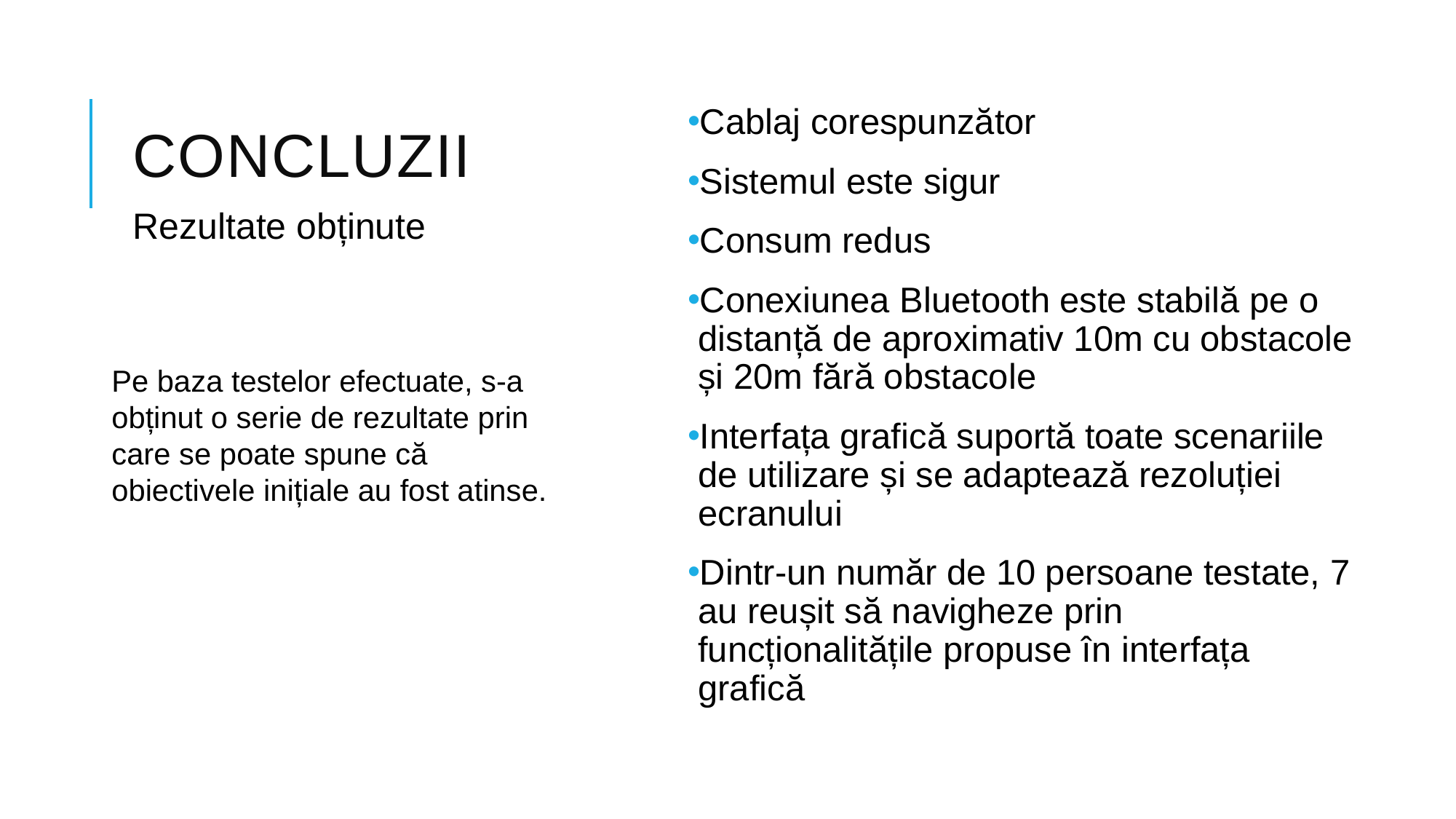

# Concluzii
Cablaj corespunzător
Sistemul este sigur
Consum redus
Conexiunea Bluetooth este stabilă pe o distanță de aproximativ 10m cu obstacole și 20m fără obstacole
Interfața grafică suportă toate scenariile de utilizare și se adaptează rezoluției ecranului
Dintr-un număr de 10 persoane testate, 7 au reușit să navigheze prin funcționalitățile propuse în interfața grafică

Rezultate obținute
Pe baza testelor efectuate, s-a obținut o serie de rezultate prin care se poate spune că obiectivele inițiale au fost atinse.